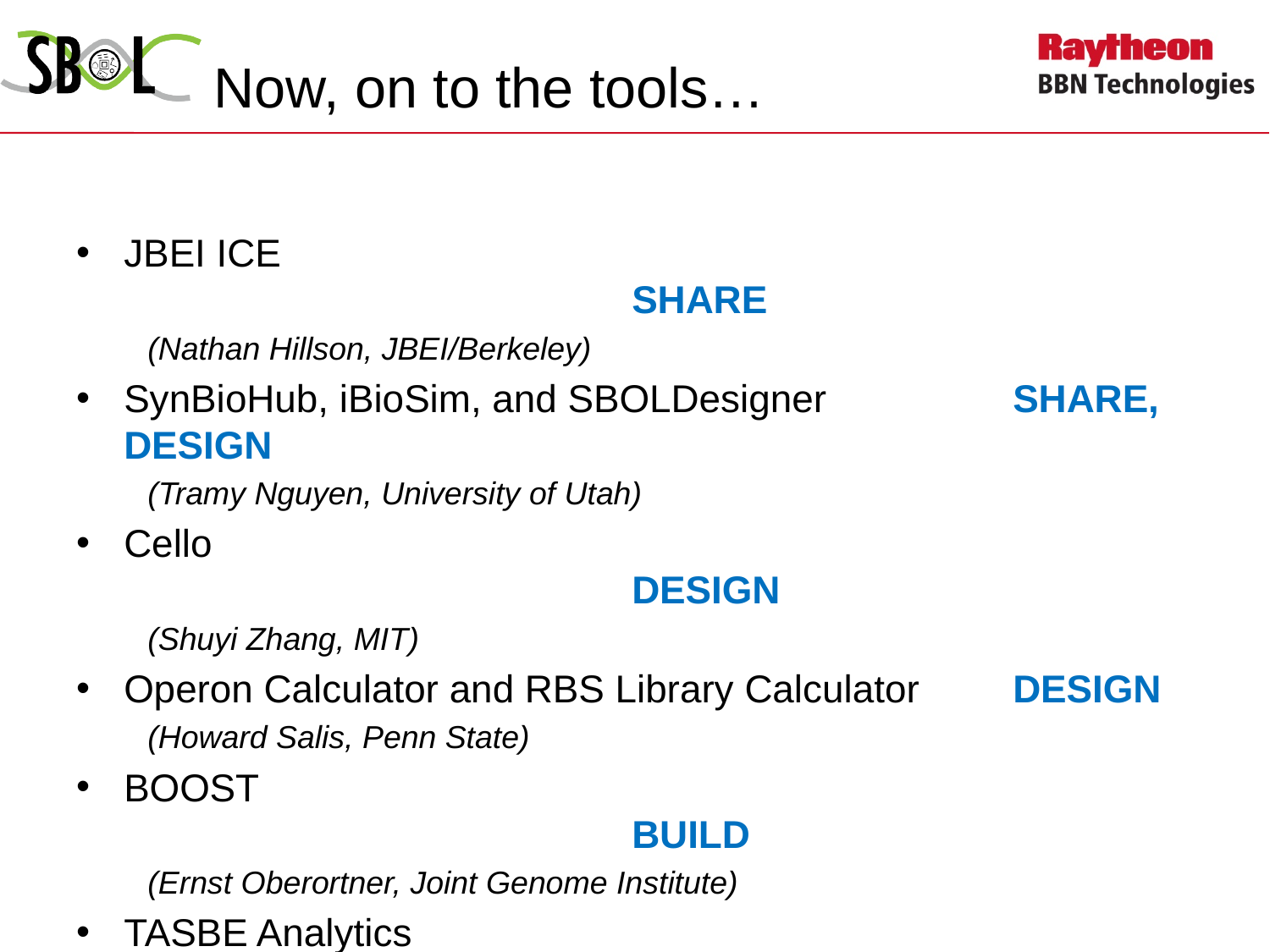

# Now, on to the tools…
JBEI ICE 											SHARE
(Nathan Hillson, JBEI/Berkeley)
SynBioHub, iBioSim, and SBOLDesigner 		SHARE, DESIGN
(Tramy Nguyen, University of Utah)
Cello 												DESIGN
(Shuyi Zhang, MIT)
Operon Calculator and RBS Library Calculator 	DESIGN
(Howard Salis, Penn State)
BOOST 											BUILD
(Ernst Oberortner, Joint Genome Institute)
TASBE Analytics									TEST
(Jacob Beal, Raytheon BBN Technologies)